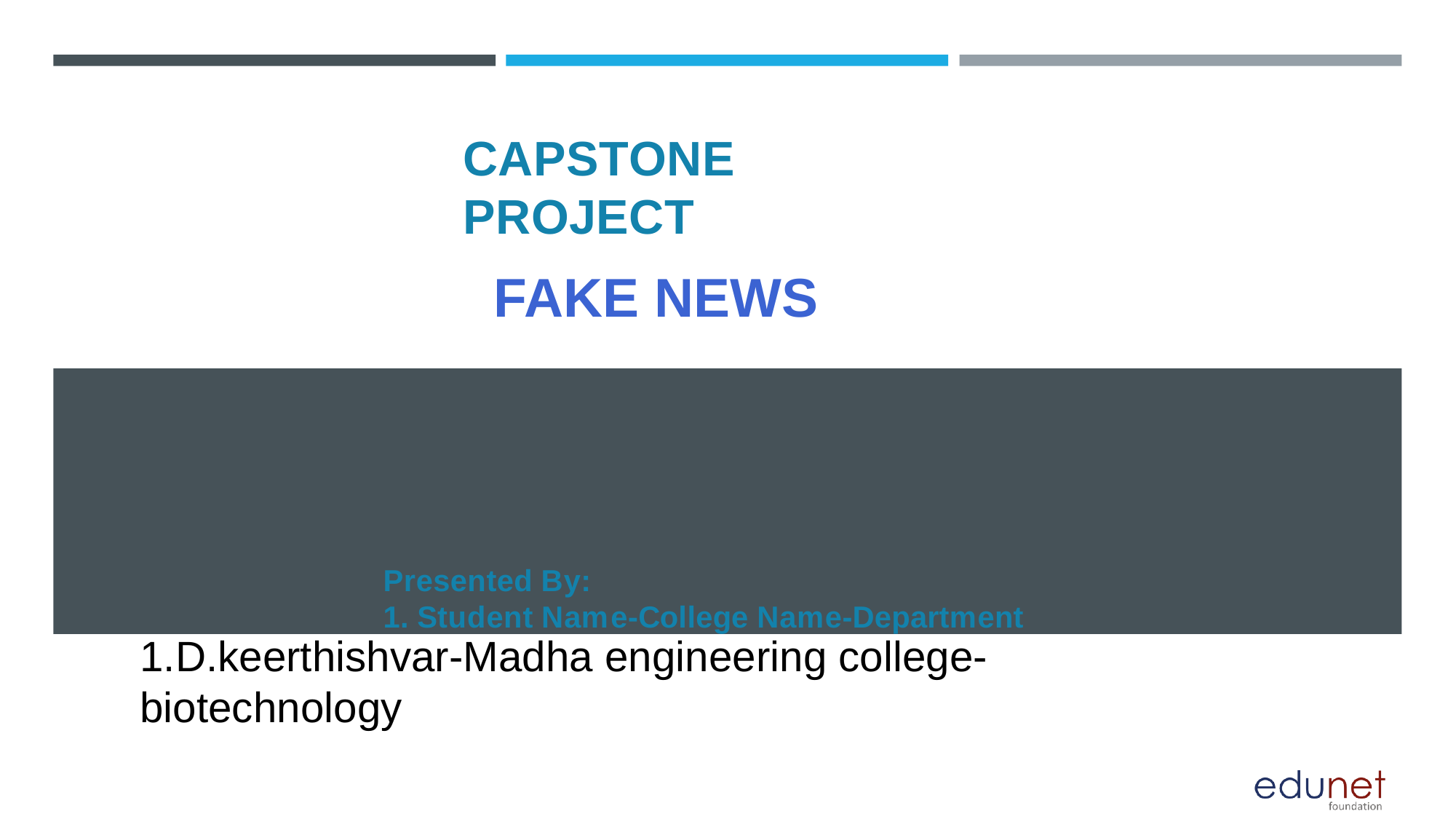

# CAPSTONE PROJECT
FAKE NEWS

Presented By:
1. Student Name-College Name-Department
1.D.keerthishvar-Madha engineering college-biotechnology